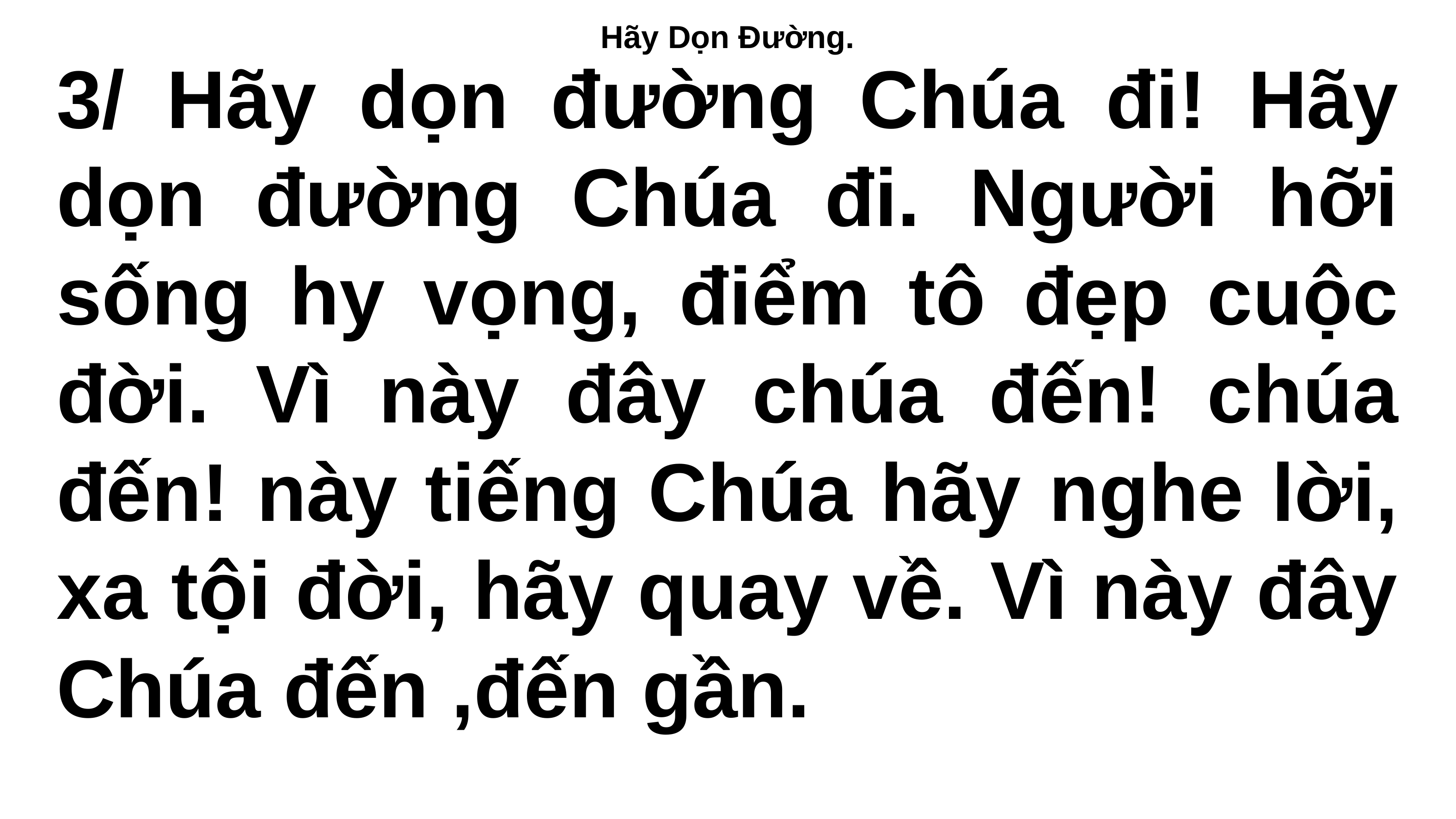

# Hãy Dọn Đường.
3/ Hãy dọn đường Chúa đi! Hãy dọn đường Chúa đi. Người hỡi sống hy vọng, điểm tô đẹp cuộc đời. Vì này đây chúa đến! chúa đến! này tiếng Chúa hãy nghe lời, xa tội đời, hãy quay về. Vì này đây Chúa đến ,đến gần.